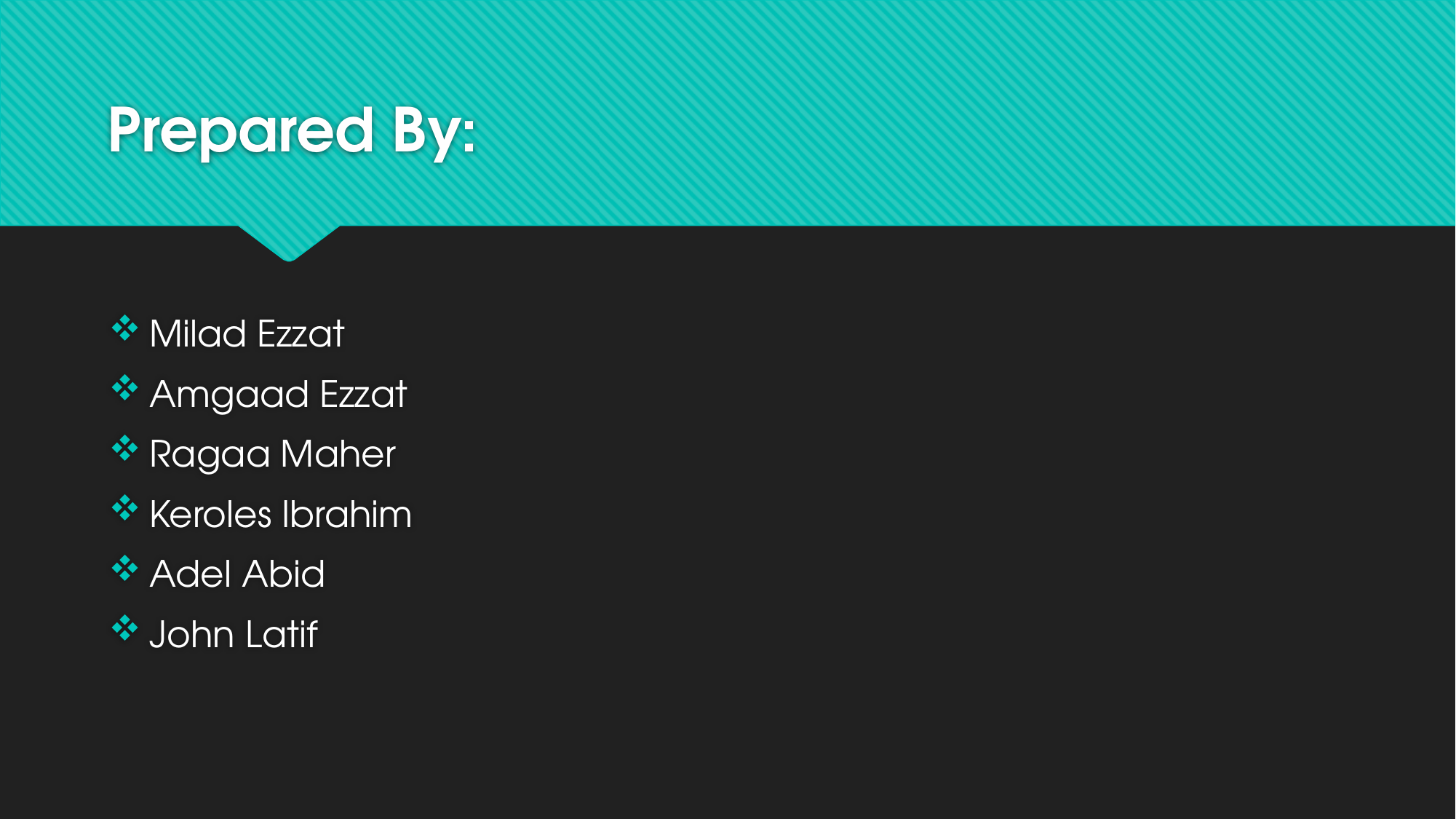

# Prepared By:
Milad Ezzat
Amgaad Ezzat
Ragaa Maher
Keroles Ibrahim
Adel Abid
John Latif